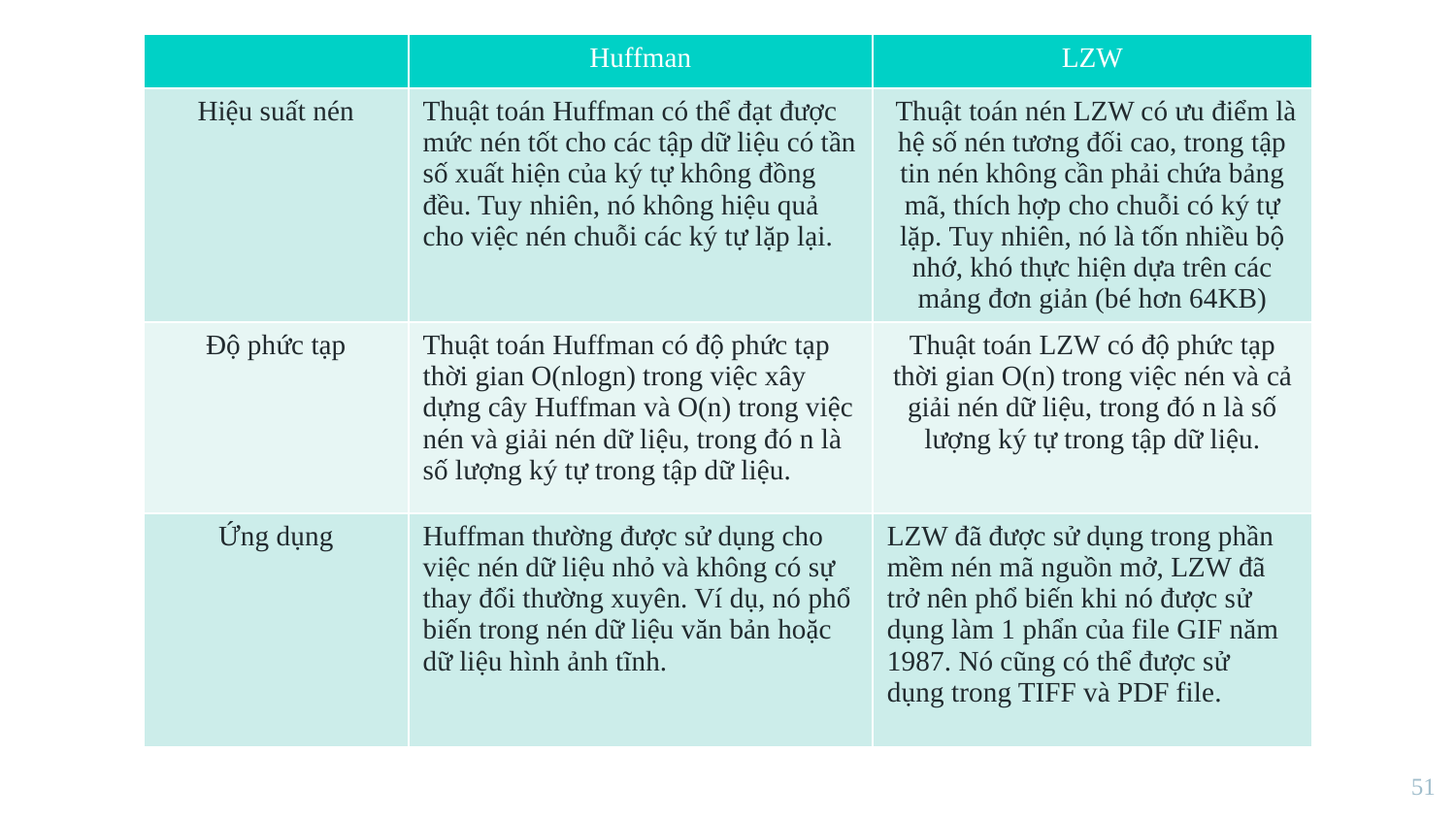

|  | Huffman | LZW |
| --- | --- | --- |
| Hiệu suất nén | Thuật toán Huffman có thể đạt được mức nén tốt cho các tập dữ liệu có tần số xuất hiện của ký tự không đồng đều. Tuy nhiên, nó không hiệu quả cho việc nén chuỗi các ký tự lặp lại. | Thuật toán nén LZW có ưu điểm là hệ số nén tương đối cao, trong tập tin nén không cần phải chứa bảng mã, thích hợp cho chuỗi có ký tự lặp. Tuy nhiên, nó là tốn nhiều bộ nhớ, khó thực hiện dựa trên các mảng đơn giản (bé hơn 64KB) |
| Độ phức tạp | Thuật toán Huffman có độ phức tạp thời gian O(nlogn) trong việc xây dựng cây Huffman và O(n) trong việc nén và giải nén dữ liệu, trong đó n là số lượng ký tự trong tập dữ liệu. | Thuật toán LZW có độ phức tạp thời gian O(n) trong việc nén và cả giải nén dữ liệu, trong đó n là số lượng ký tự trong tập dữ liệu. |
| Ứng dụng | Huffman thường được sử dụng cho việc nén dữ liệu nhỏ và không có sự thay đổi thường xuyên. Ví dụ, nó phổ biến trong nén dữ liệu văn bản hoặc dữ liệu hình ảnh tĩnh. | LZW đã được sử dụng trong phần mềm nén mã nguồn mở, LZW đã trở nên phổ biến khi nó được sử dụng làm 1 phẩn của file GIF năm 1987. Nó cũng có thể được sử dụng trong TIFF và PDF file. |
51